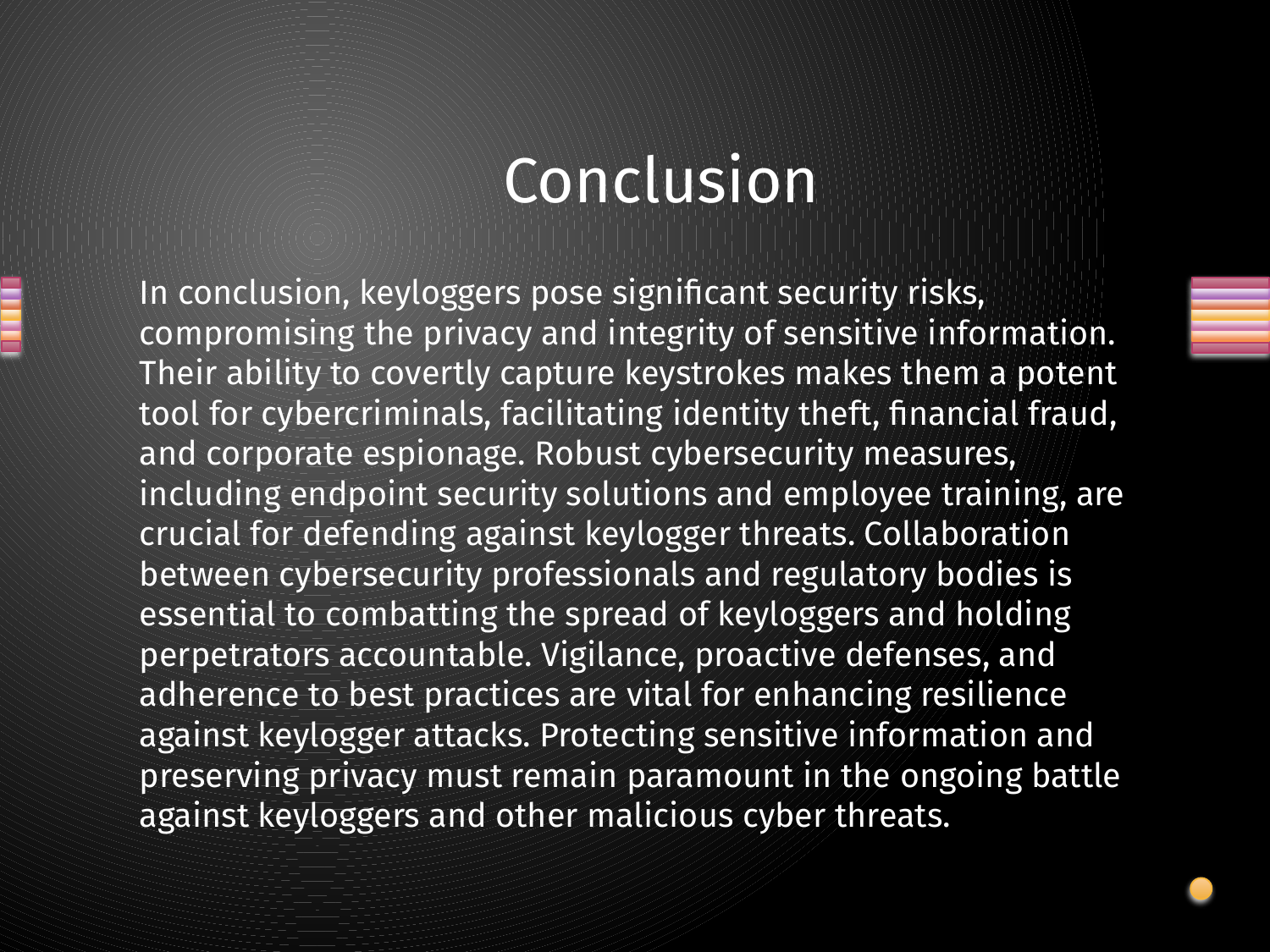

# Conclusion
In conclusion, keyloggers pose significant security risks, compromising the privacy and integrity of sensitive information. Their ability to covertly capture keystrokes makes them a potent tool for cybercriminals, facilitating identity theft, financial fraud, and corporate espionage. Robust cybersecurity measures, including endpoint security solutions and employee training, are crucial for defending against keylogger threats. Collaboration between cybersecurity professionals and regulatory bodies is essential to combatting the spread of keyloggers and holding perpetrators accountable. Vigilance, proactive defenses, and adherence to best practices are vital for enhancing resilience against keylogger attacks. Protecting sensitive information and preserving privacy must remain paramount in the ongoing battle against keyloggers and other malicious cyber threats.